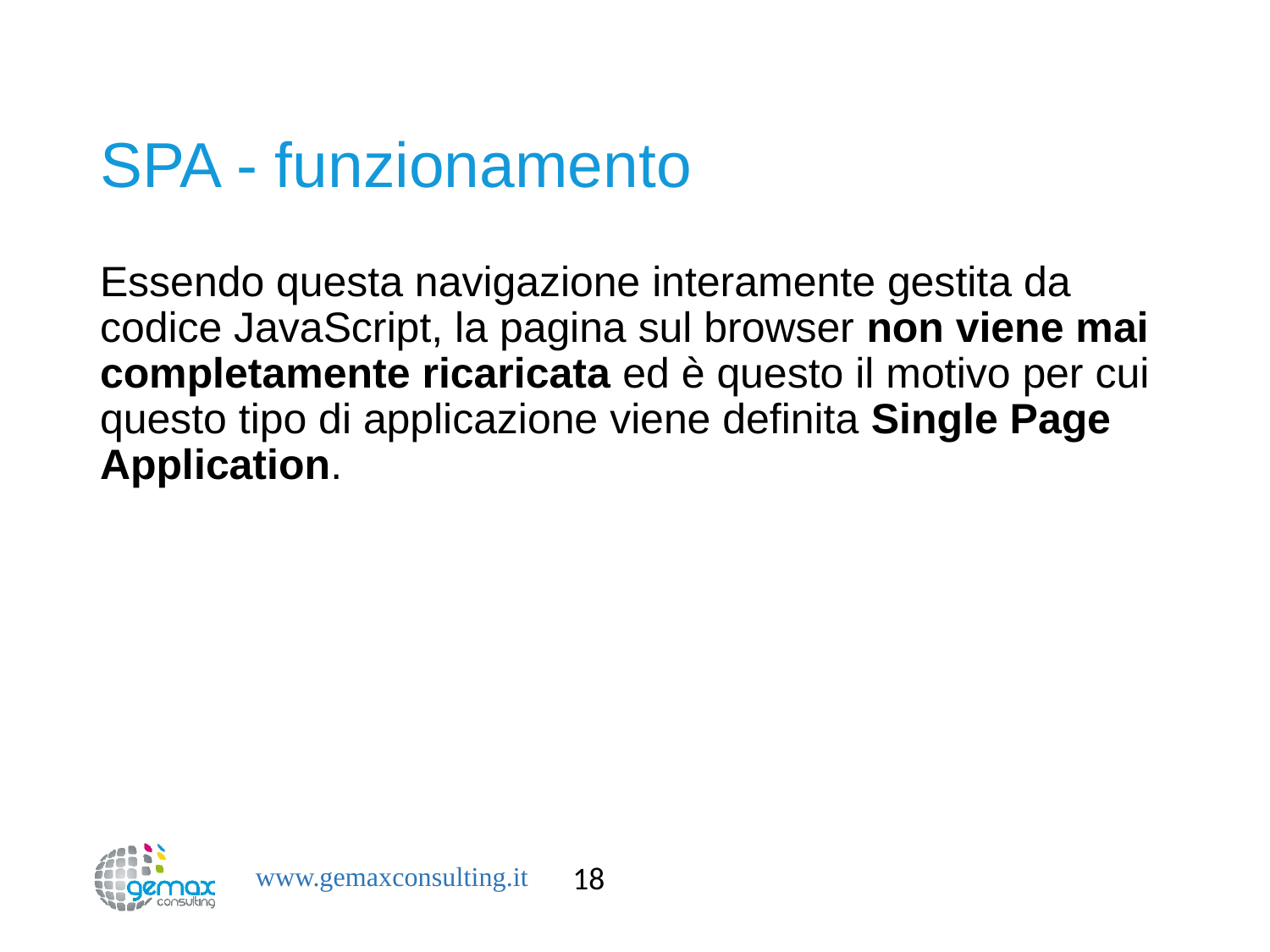

# SPA - funzionamento
Essendo questa navigazione interamente gestita da codice JavaScript, la pagina sul browser non viene mai completamente ricaricata ed è questo il motivo per cui questo tipo di applicazione viene definita Single Page Application.
18